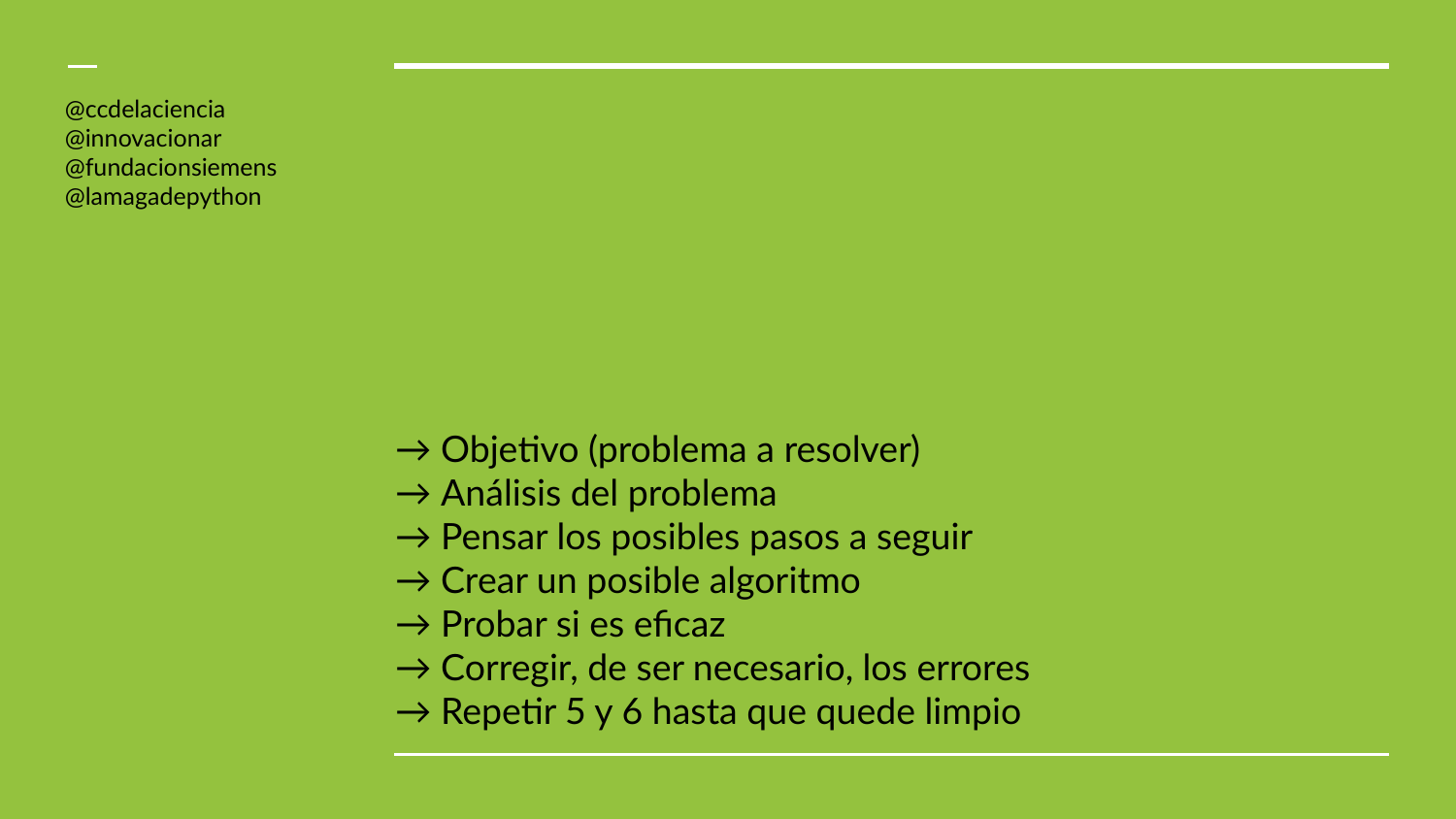

@ccdelaciencia
@innovacionar
@fundacionsiemens
@lamagadepython
→ Objetivo (problema a resolver)
→ Análisis del problema
→ Pensar los posibles pasos a seguir
→ Crear un posible algoritmo
→ Probar si es eficaz
→ Corregir, de ser necesario, los errores
→ Repetir 5 y 6 hasta que quede limpio